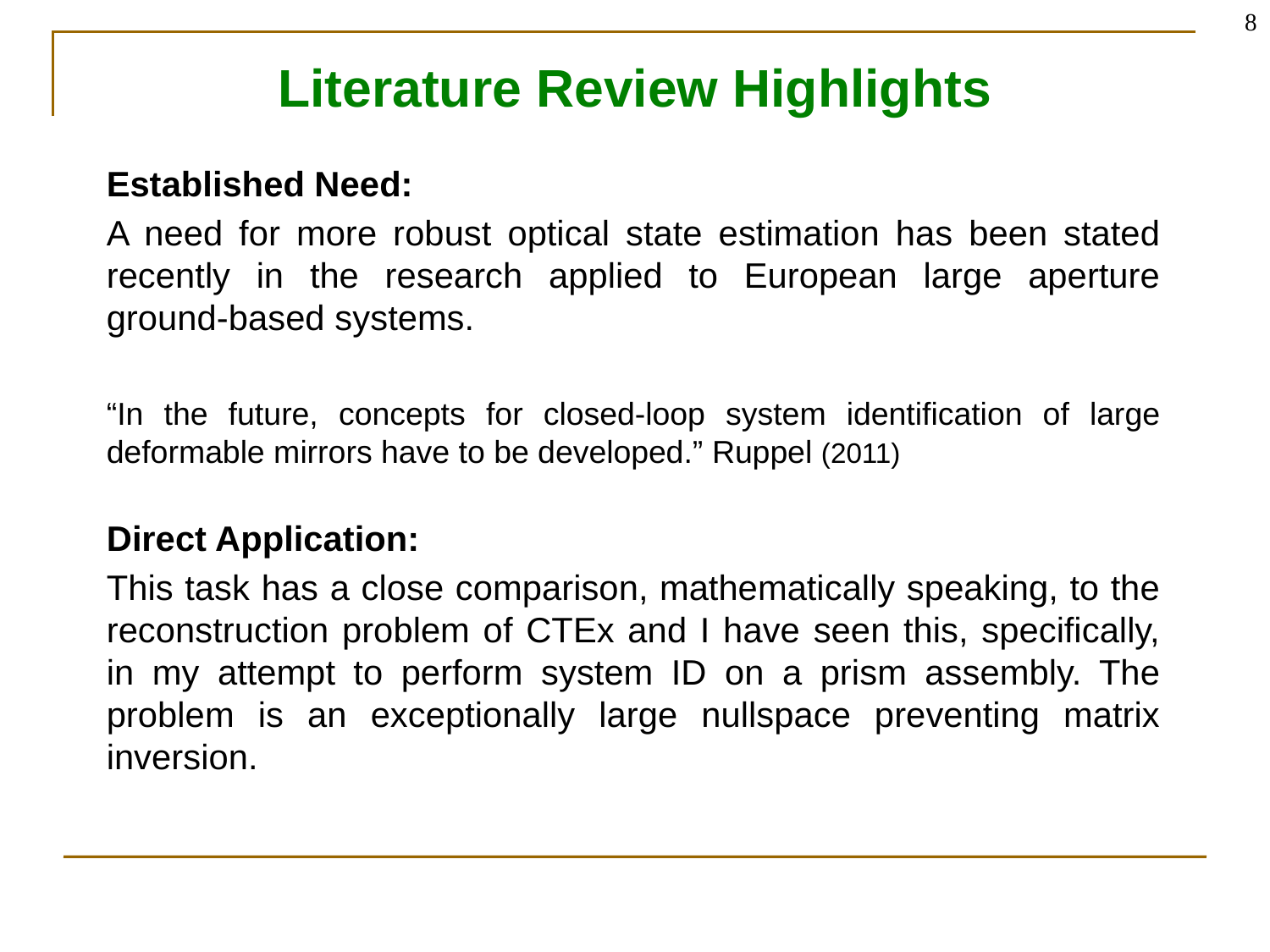

8
# Literature Review Highlights
Established Need:
A need for more robust optical state estimation has been stated recently in the research applied to European large aperture ground-based systems.

“In the future, concepts for closed-loop system identification of large deformable mirrors have to be developed.” Ruppel (2011)

Direct Application:
This task has a close comparison, mathematically speaking, to the reconstruction problem of CTEx and I have seen this, specifically, in my attempt to perform system ID on a prism assembly. The problem is an exceptionally large nullspace preventing matrix inversion.